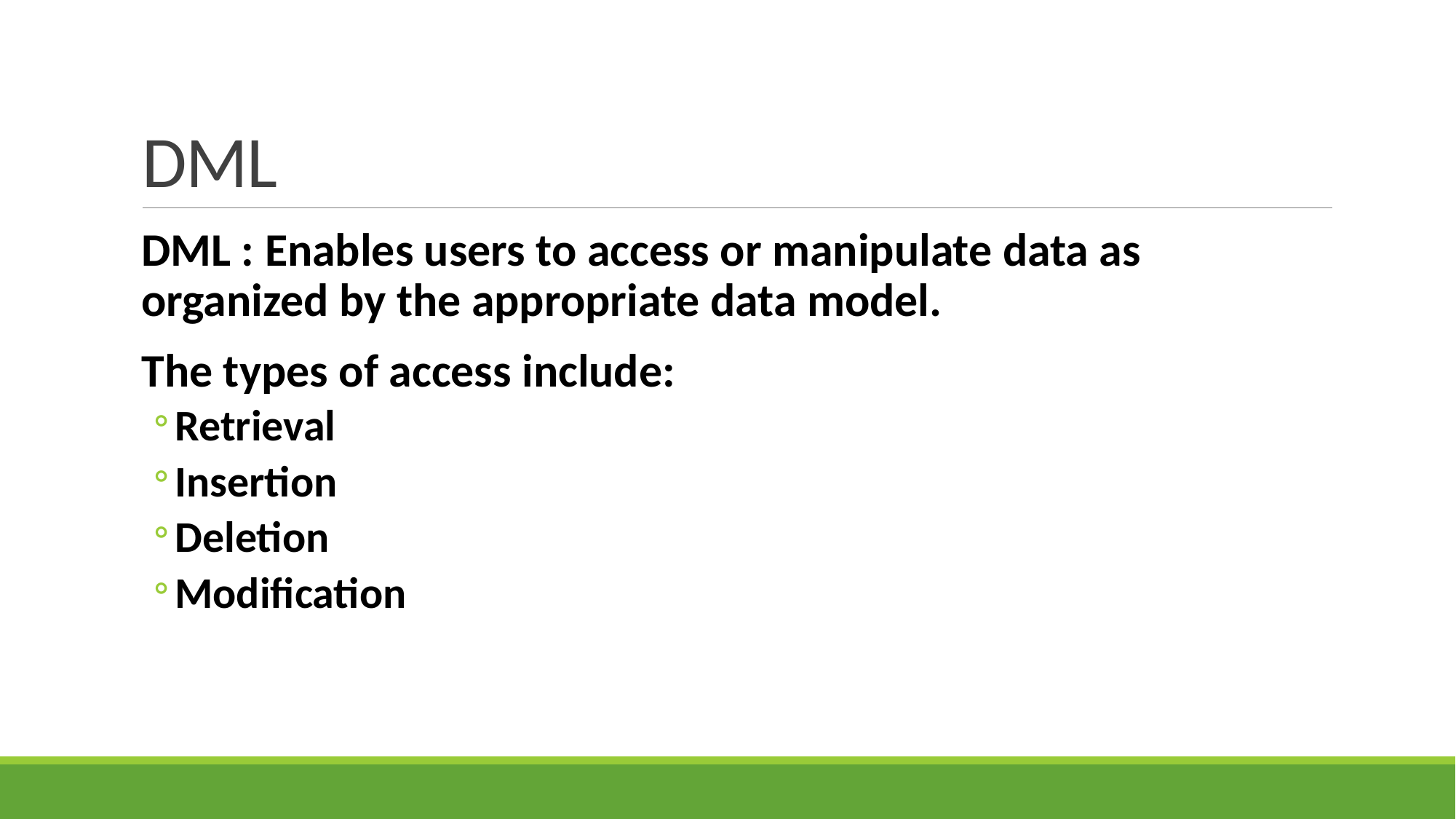

# DML
DML : Enables users to access or manipulate data as organized by the appropriate data model.
The types of access include:
Retrieval
Insertion
Deletion
Modification